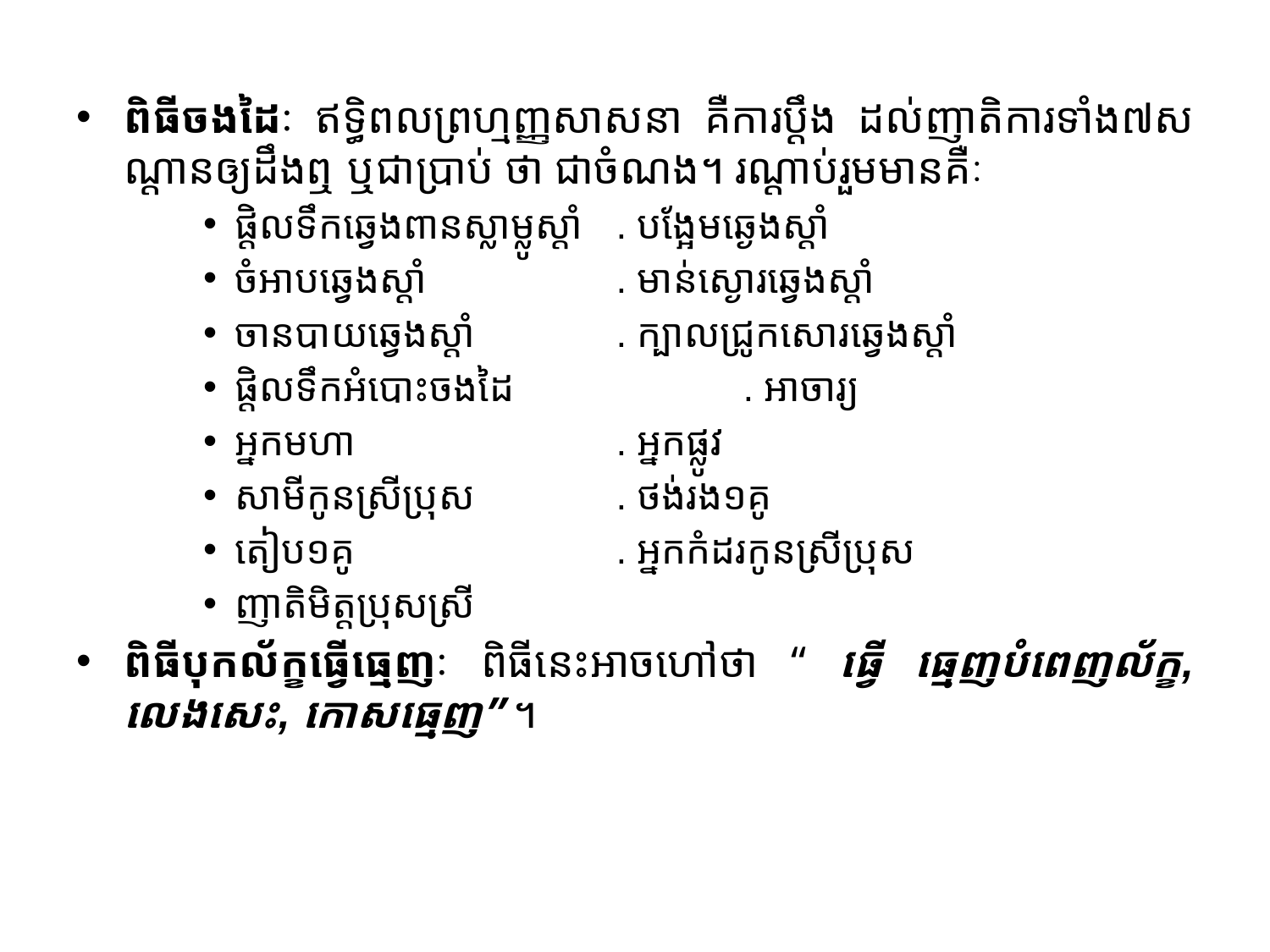

#
ពិធីចងដៃៈ ឥទ្ធិពលព្រហ្មញ្ញសាសនា គឺការប្តឹង ដល់ញាតិការទាំង៧សណ្តានឲ្យដឹងឮ ឬជាប្រាប់ ថា ជាចំណង។ រណ្តាប់រួមមានគឺៈ
ផ្តិលទឹកឆ្វេងពានស្លាម្លូស្តាំ	. បង្អែមឆ្ងេងស្តាំ
ចំអាបឆ្វេងស្តាំ		. មាន់ស្ងោរឆ្វេងស្តាំ
ចានបាយឆ្វេងស្តាំ		. ក្បាលជ្រូកសោរឆ្វេងស្តាំ
ផ្តិលទឹកអំបោះចងដៃ		. អាចារ្យ
អ្នកមហា			. អ្នកផ្លូវ
សាមីកូនស្រីប្រុស		. ថង់រង១គូ
តៀប១គូ			. អ្នកកំដរកូនស្រីប្រុស
ញាតិមិត្តប្រុសស្រី
ពិធីបុកល័ក្ខធ្វើធ្មេញៈ ពិធីនេះអាចហៅថា “ ធ្វើ ធ្មេញបំពេញល័ក្ខ, លេងសេះ, កោសធ្មេញ” ។